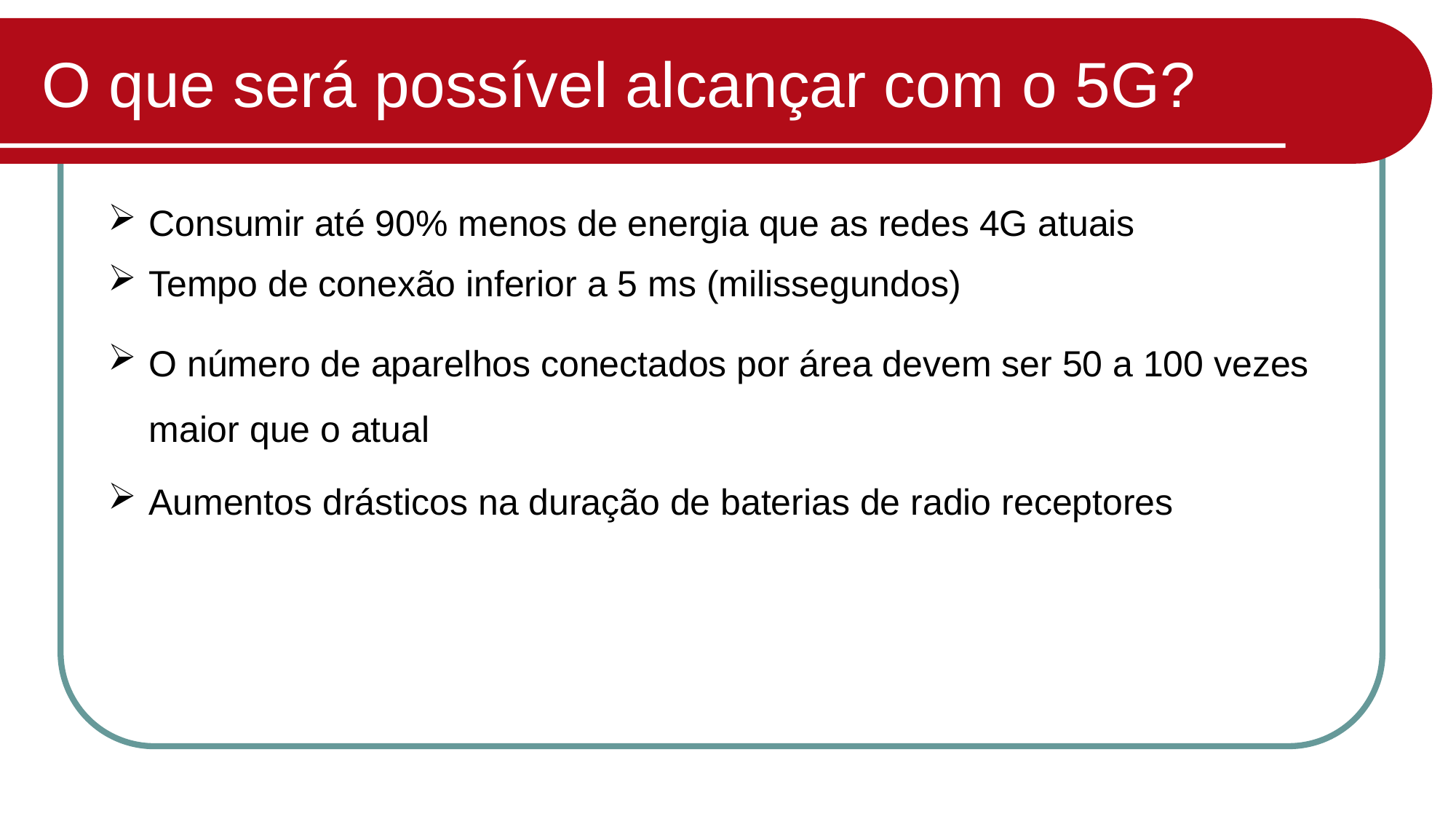

# O que será possível alcançar com o 5G?
Consumir até 90% menos de energia que as redes 4G atuais
Tempo de conexão inferior a 5 ms (milissegundos)
O número de aparelhos conectados por área devem ser 50 a 100 vezes maior que o atual
Aumentos drásticos na duração de baterias de radio receptores